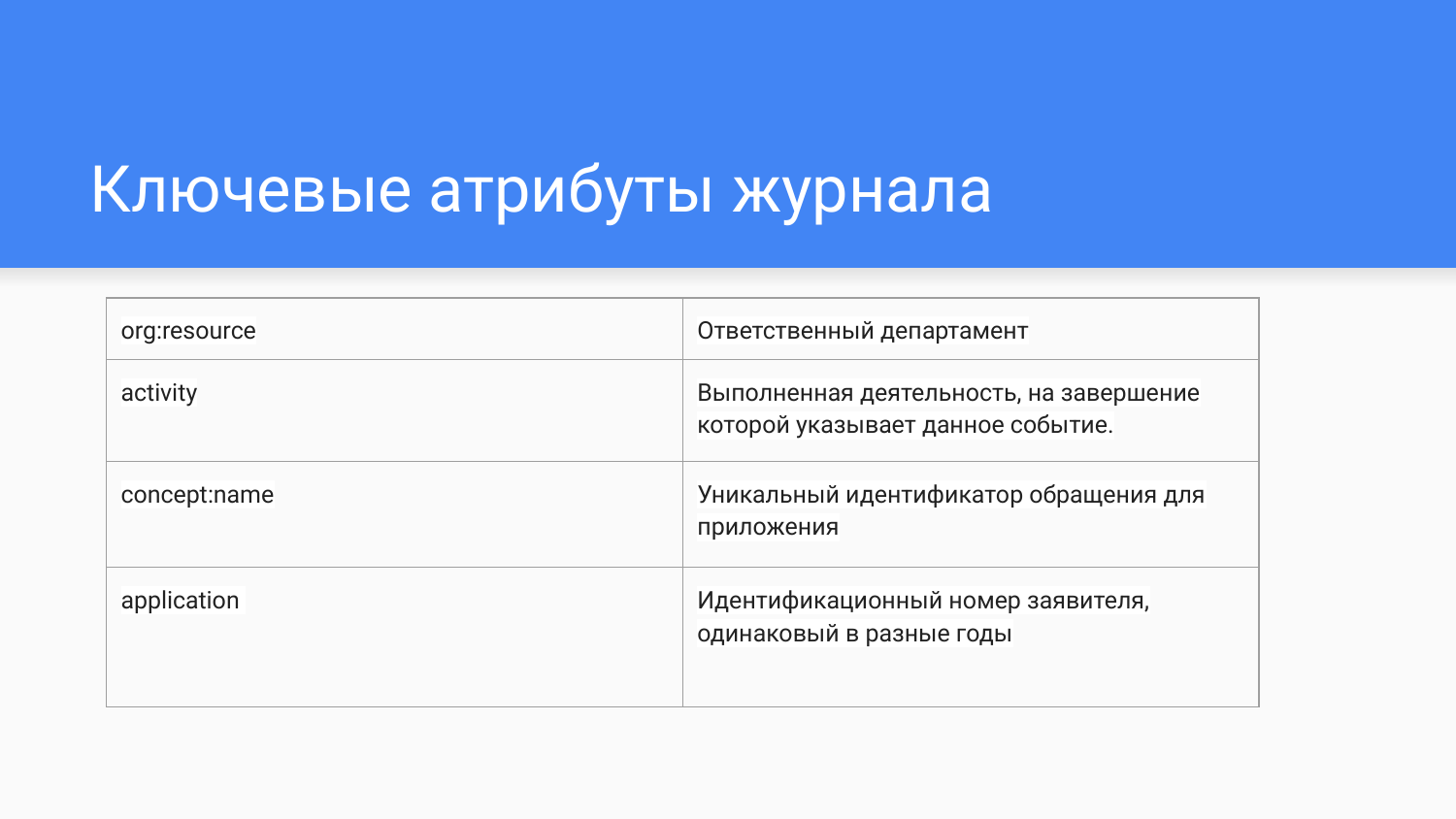

# Ключевые атрибуты журнала
| org:resource | Ответственный департамент |
| --- | --- |
| activity | Выполненная деятельность, на завершение которой указывает данное событие. |
| concept:name | Уникальный идентификатор обращения для приложения |
| application | Идентификационный номер заявителя, одинаковый в разные годы |